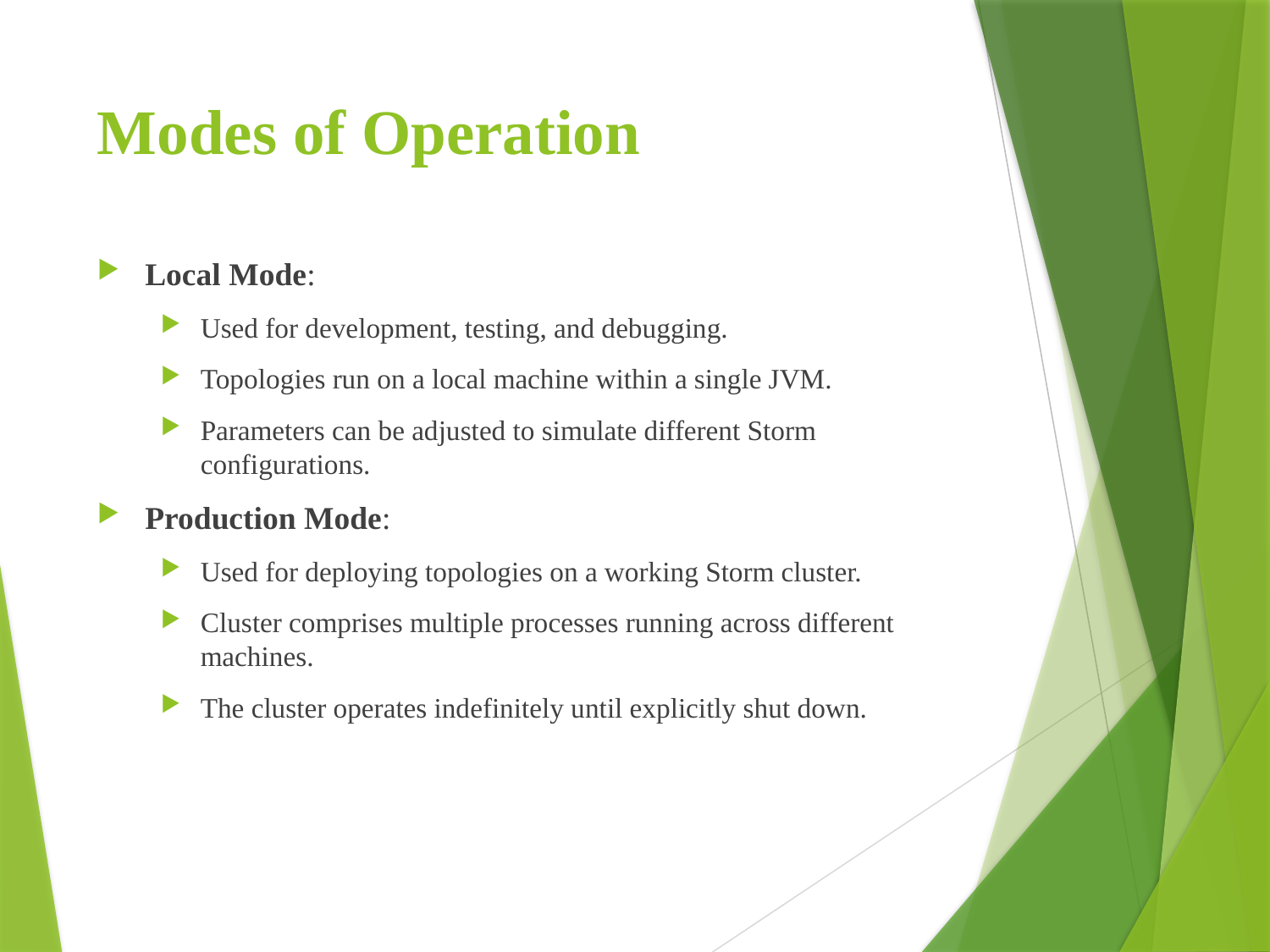

# Modes of Operation
Local Mode:
Used for development, testing, and debugging.
Topologies run on a local machine within a single JVM.
Parameters can be adjusted to simulate different Storm configurations.
Production Mode:
Used for deploying topologies on a working Storm cluster.
Cluster comprises multiple processes running across different machines.
The cluster operates indefinitely until explicitly shut down.